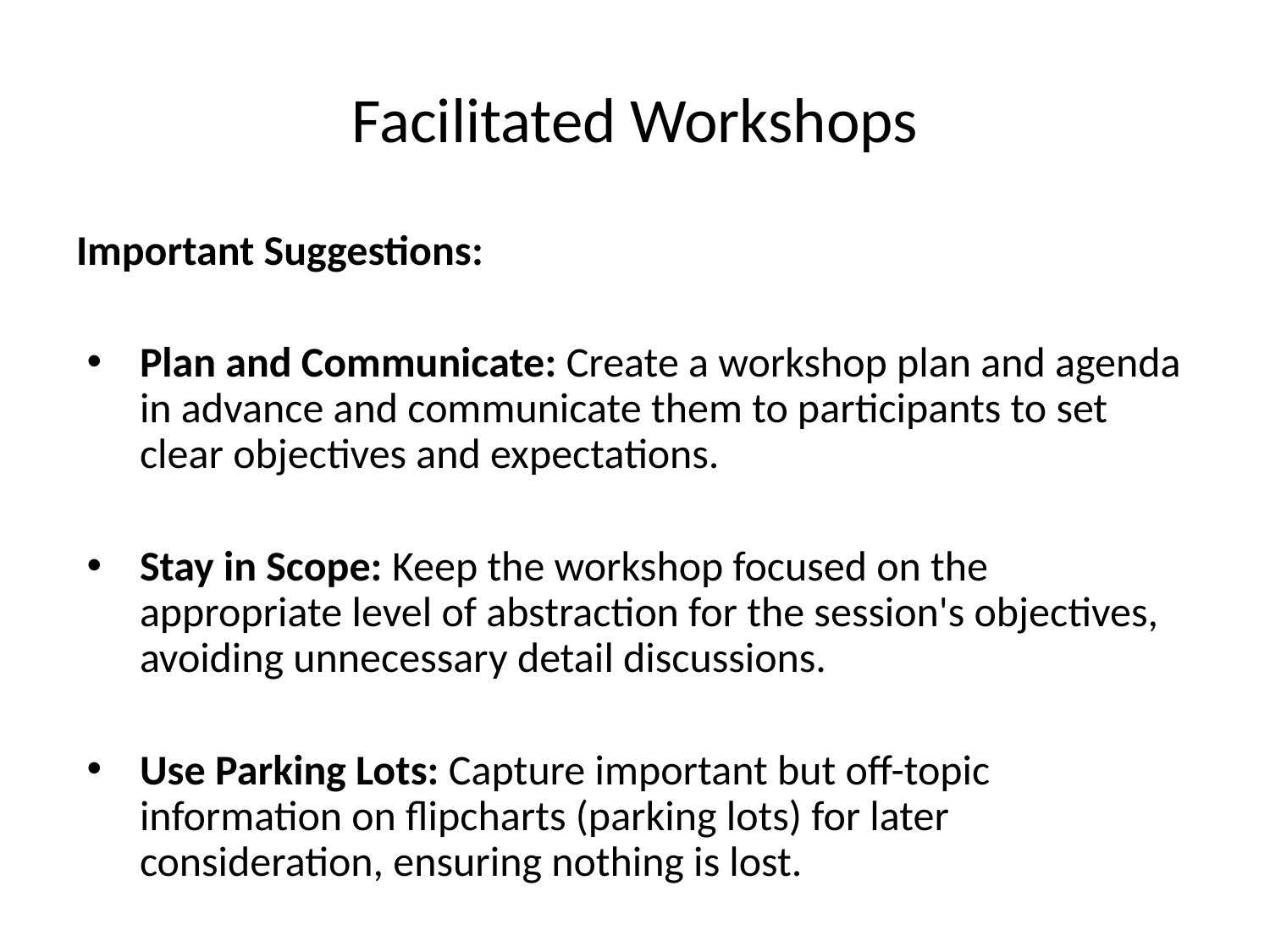

# Facilitated Workshops
Important Suggestions:

Plan and Communicate: Create a workshop plan and agenda in advance and communicate them to participants to set clear objectives and expectations.

Stay in Scope: Keep the workshop focused on the appropriate level of abstraction for the session's objectives, avoiding unnecessary detail discussions.

Use Parking Lots: Capture important but off-topic information on flipcharts (parking lots) for later consideration, ensuring nothing is lost.